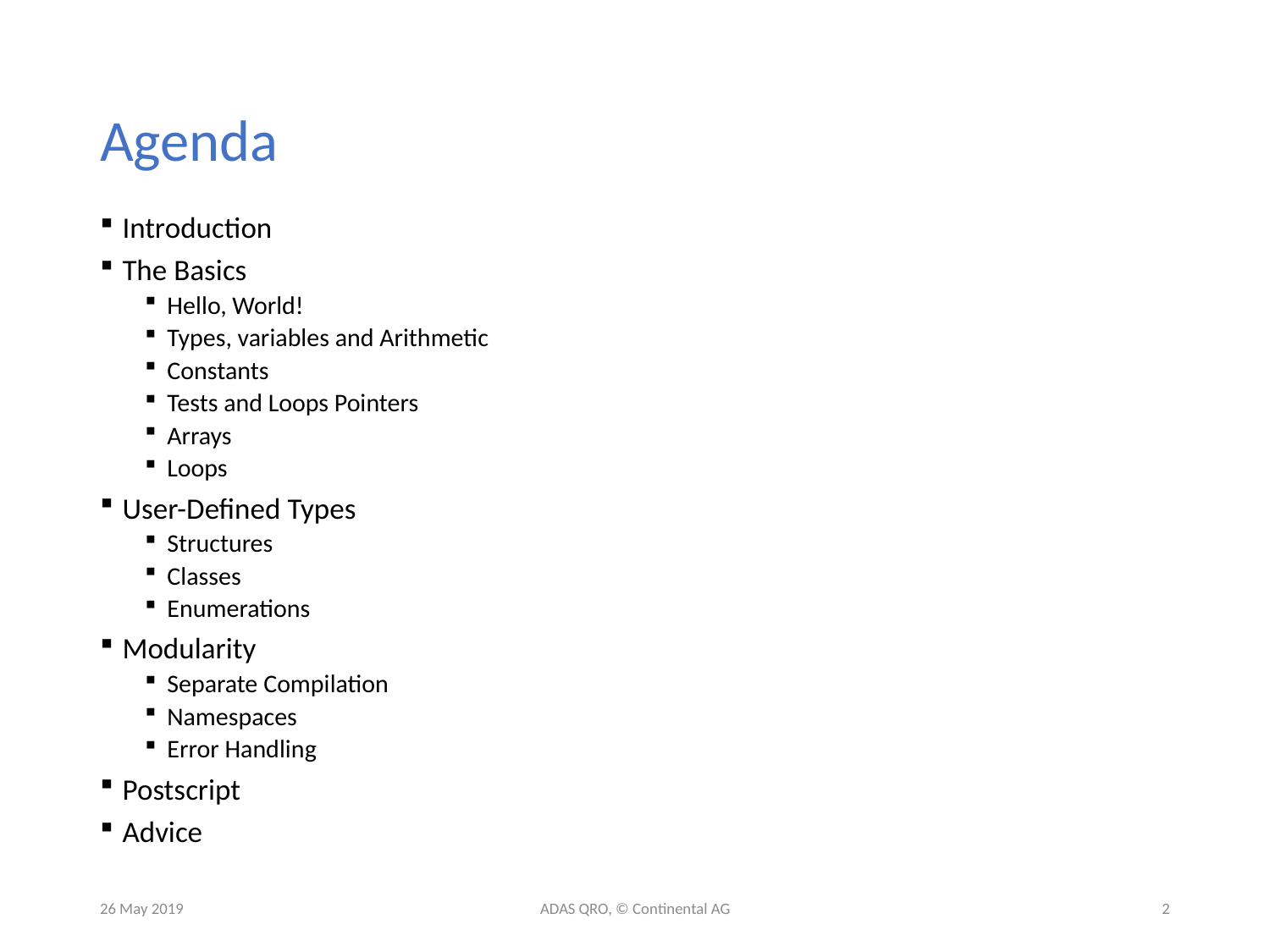

# Agenda
Introduction
The Basics
Hello, World!
Types, variables and Arithmetic
Constants
Tests and Loops Pointers
Arrays
Loops
User-Defined Types
Structures
Classes
Enumerations
Modularity
Separate Compilation
Namespaces
Error Handling
Postscript
Advice
26 May 2019
ADAS QRO, © Continental AG
2